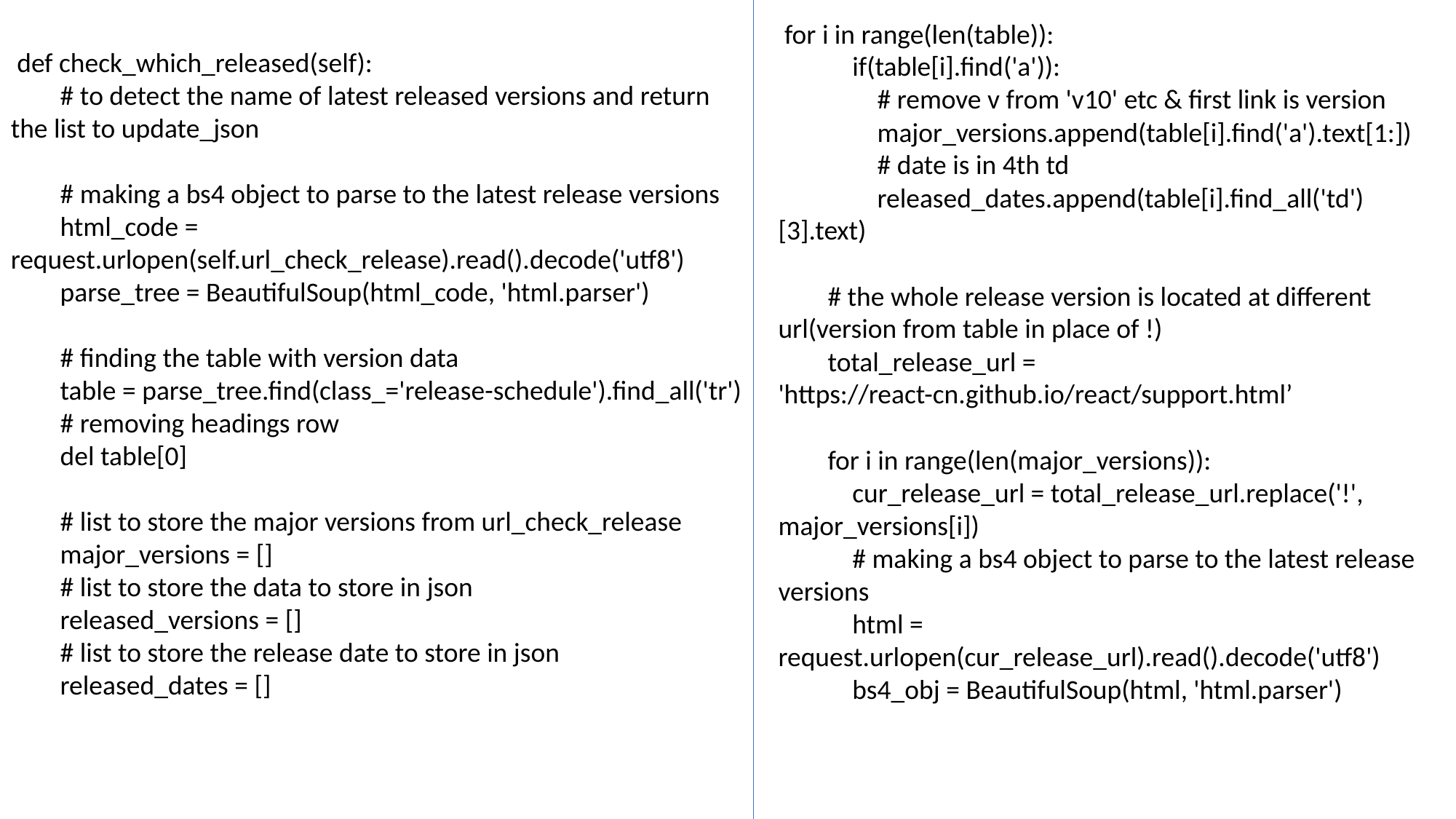

for i in range(len(table)):
            if(table[i].find('a')):
                # remove v from 'v10' etc & first link is version
                major_versions.append(table[i].find('a').text[1:])
                # date is in 4th td
                released_dates.append(table[i].find_all('td')[3].text)

        # the whole release version is located at different url(version from table in place of !)
        total_release_url = 'https://react-cn.github.io/react/support.html’

        for i in range(len(major_versions)):
            cur_release_url = total_release_url.replace('!', major_versions[i])
            # making a bs4 object to parse to the latest release versions
            html = request.urlopen(cur_release_url).read().decode('utf8')
            bs4_obj = BeautifulSoup(html, 'html.parser')

 def check_which_released(self):
        # to detect the name of latest released versions and return the list to update_json

        # making a bs4 object to parse to the latest release versions
        html_code = request.urlopen(self.url_check_release).read().decode('utf8')
        parse_tree = BeautifulSoup(html_code, 'html.parser')

        # finding the table with version data
        table = parse_tree.find(class_='release-schedule').find_all('tr')
        # removing headings row
        del table[0]

        # list to store the major versions from url_check_release
        major_versions = []
        # list to store the data to store in json
        released_versions = []
        # list to store the release date to store in json
        released_dates = []